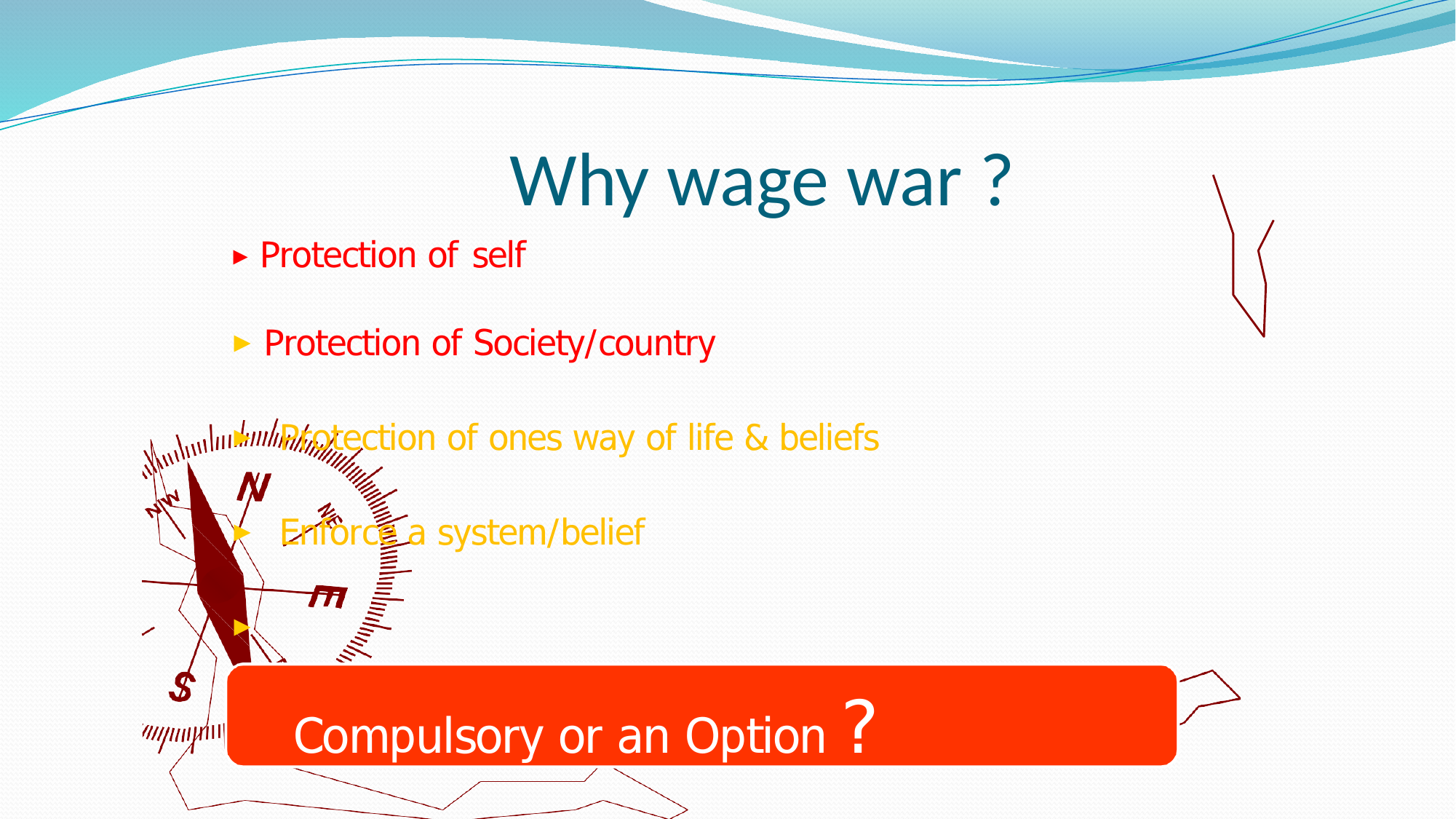

# Why wage war ?

► Protection of self
Protection of Society/country
►
Protection of ones way of life & beliefs

►
Enforce a system/belief
►
►
Compulsory or an Option ?